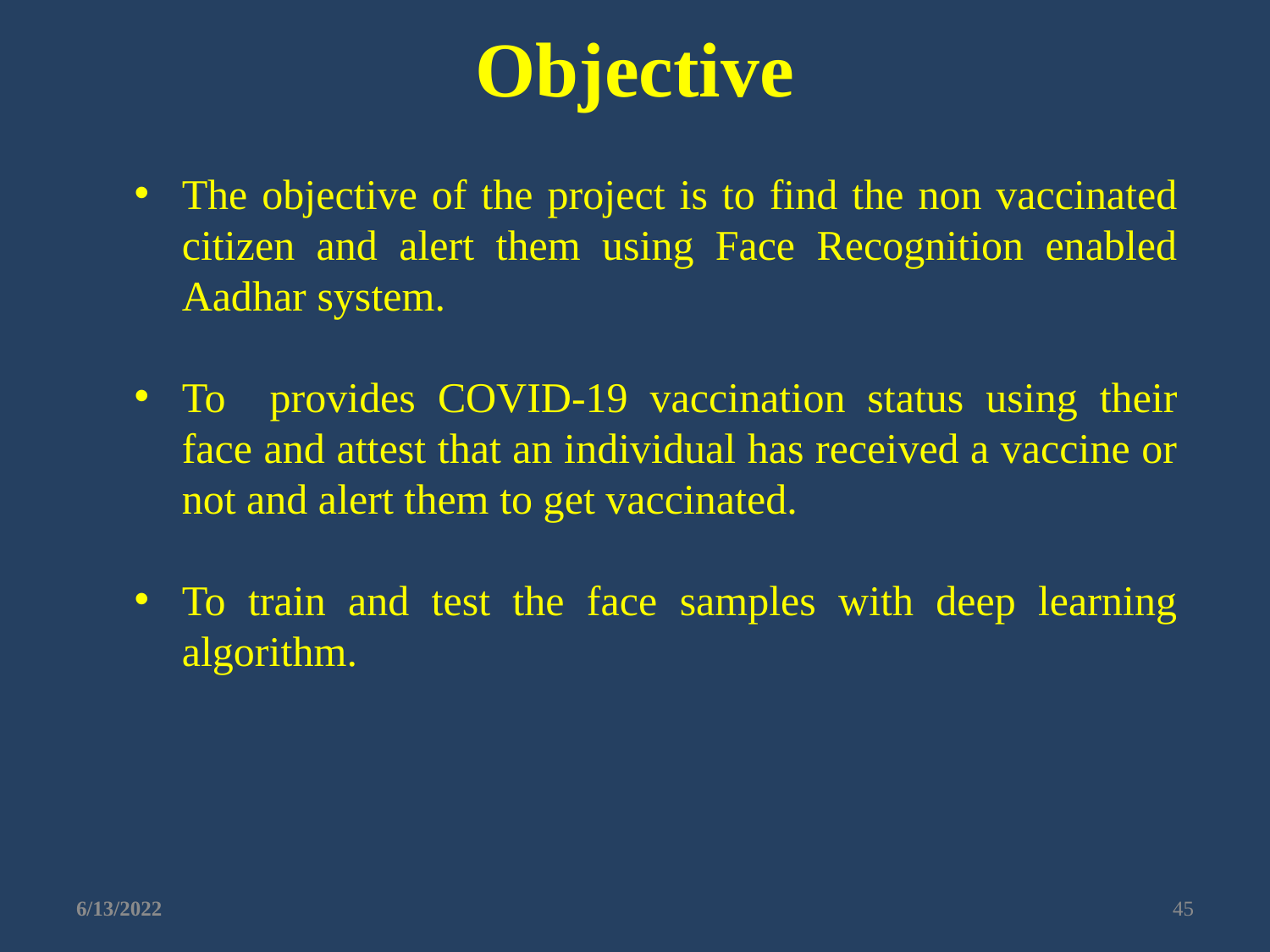

Objective
The objective of the project is to find the non vaccinated citizen and alert them using Face Recognition enabled Aadhar system.

To  provides COVID-19 vaccination status using their face and attest that an individual has received a vaccine or not and alert them to get vaccinated.

To train and test the face samples with deep learning algorithm.

6/13/2022
45